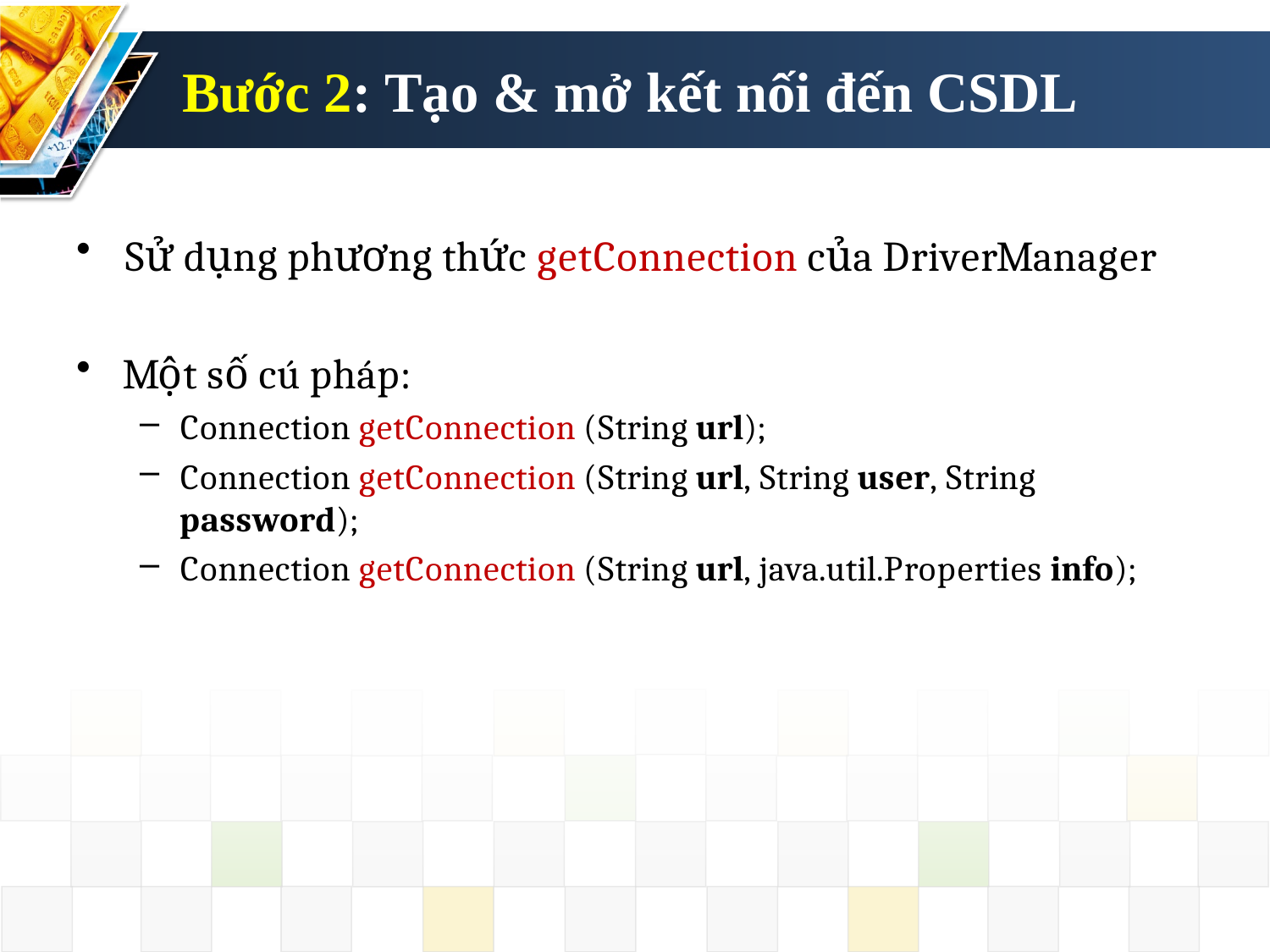

# Bước 2: Tạo & mở kết nối đến CSDL
Sử dụng phương thức getConnection của DriverManager

Một số cú pháp:
Connection getConnection (String url);
Connection getConnection (String url, String user, String password);
Connection getConnection (String url, java.util.Properties info);